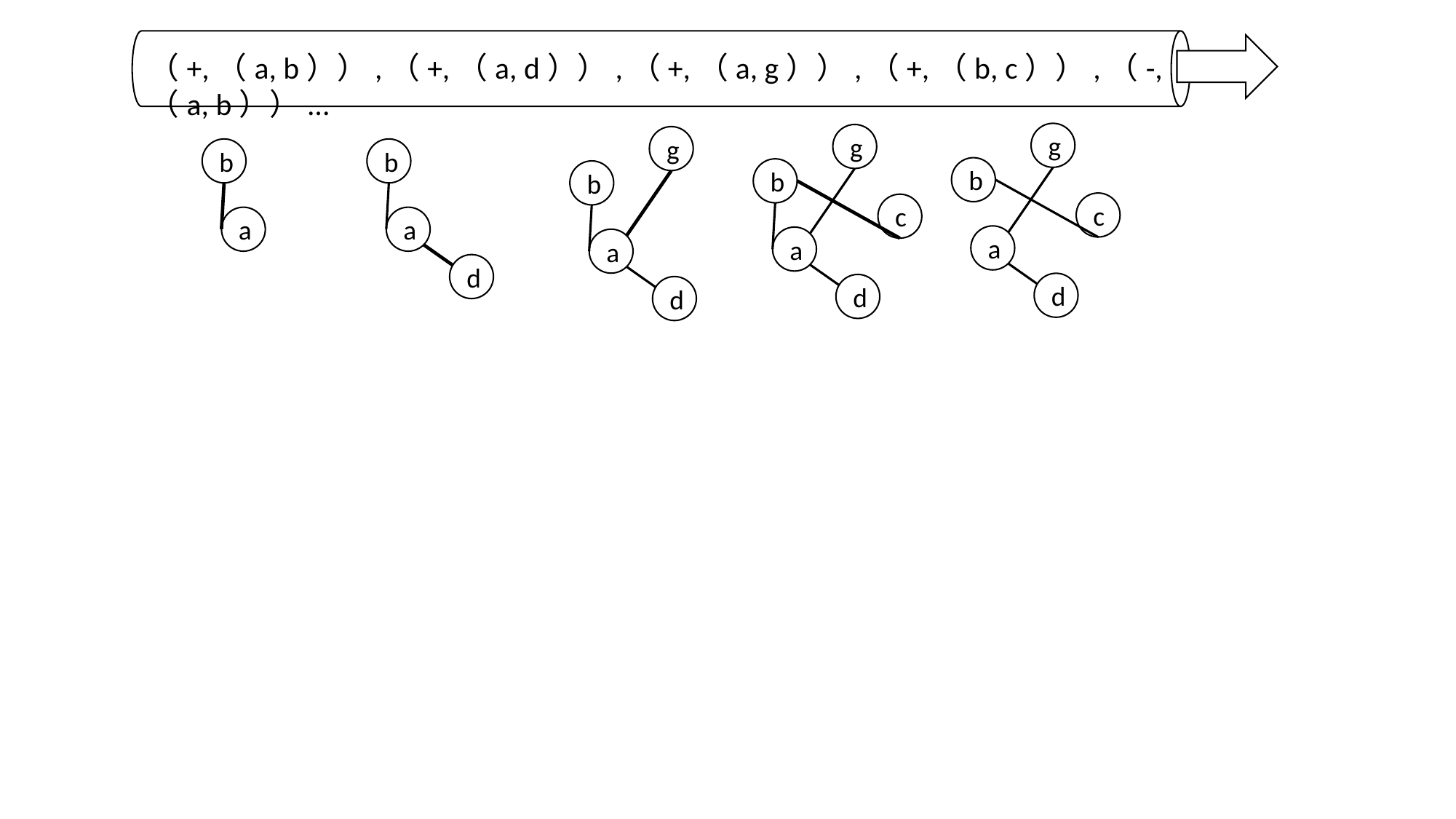

（+,（a, b））,（+,（a, d））,（+,（a, g））,（+,（b, c））,（-,（a, b））...

g
g
g
b
b
b
b
b
c
c
a
a
a
a
a
d
d
d
d